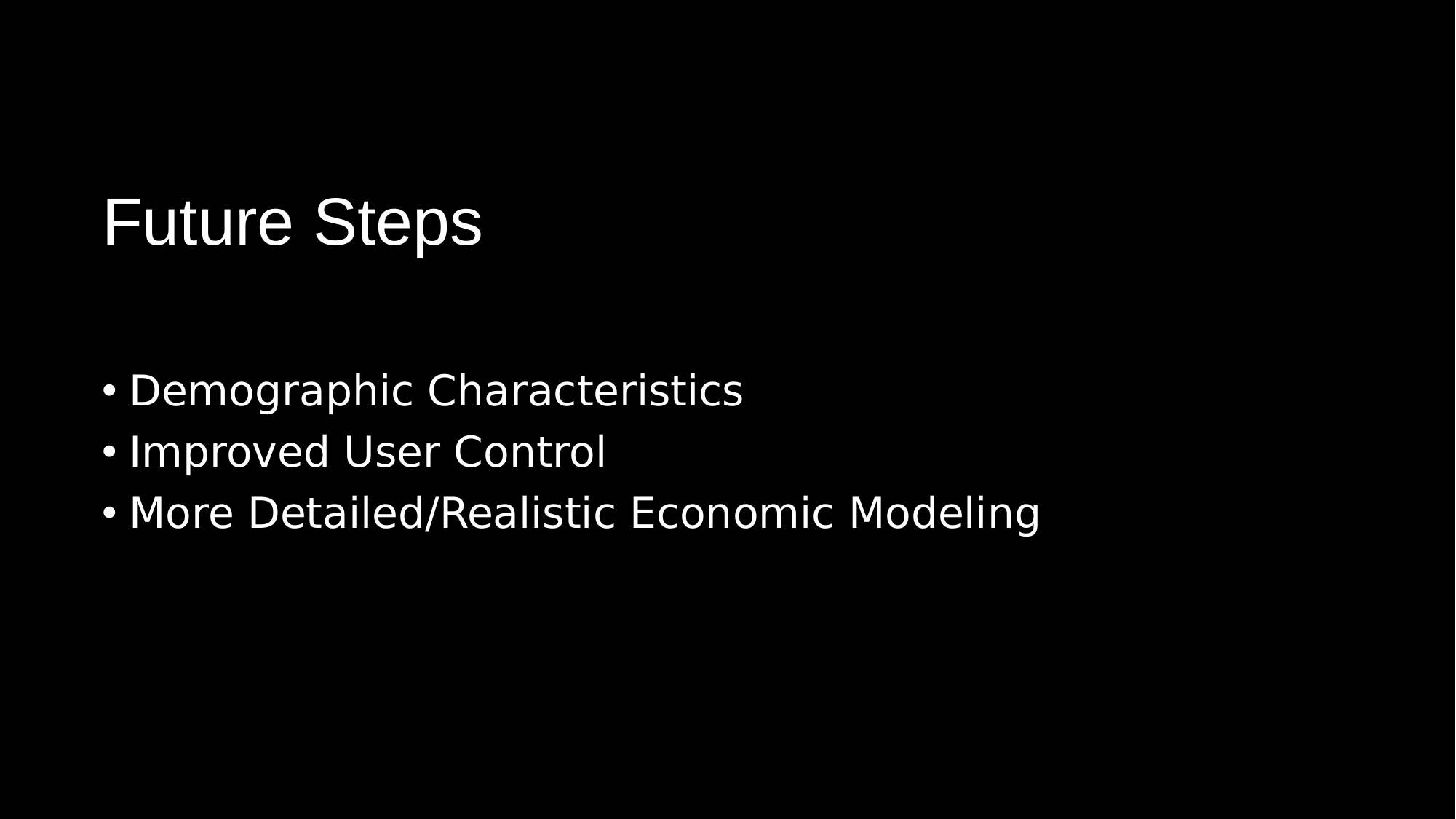

# Future Steps
Demographic Characteristics
Improved User Control
More Detailed/Realistic Economic Modeling